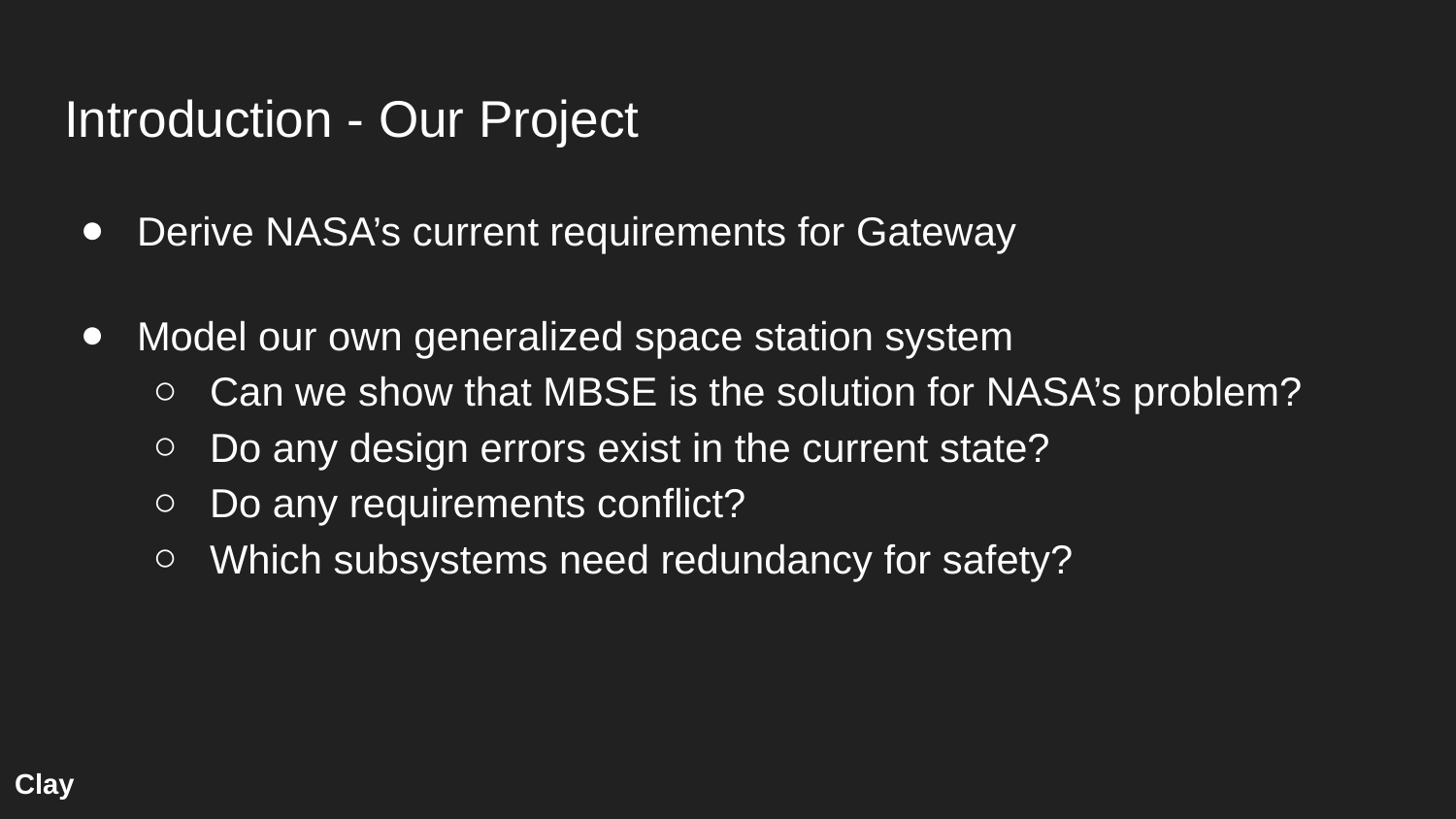

# Introduction - Our Project
Derive NASA’s current requirements for Gateway
Model our own generalized space station system
Can we show that MBSE is the solution for NASA’s problem?
Do any design errors exist in the current state?
Do any requirements conflict?
Which subsystems need redundancy for safety?
Clay